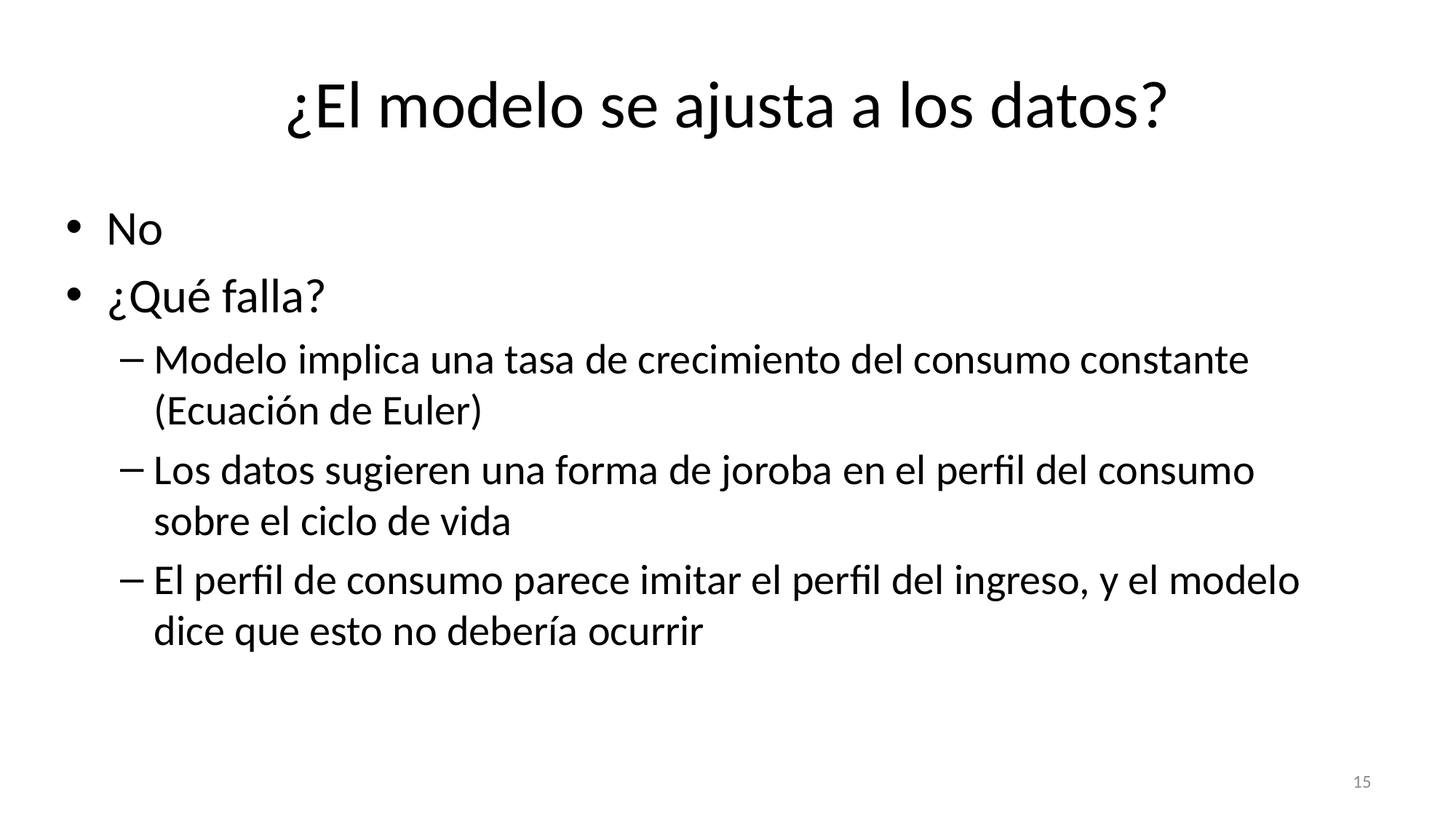

# ¿El modelo se ajusta a los datos?
No
¿Qué falla?
Modelo implica una tasa de crecimiento del consumo constante (Ecuación de Euler)
Los datos sugieren una forma de joroba en el perfil del consumo sobre el ciclo de vida
El perfil de consumo parece imitar el perfil del ingreso, y el modelo dice que esto no debería ocurrir
15